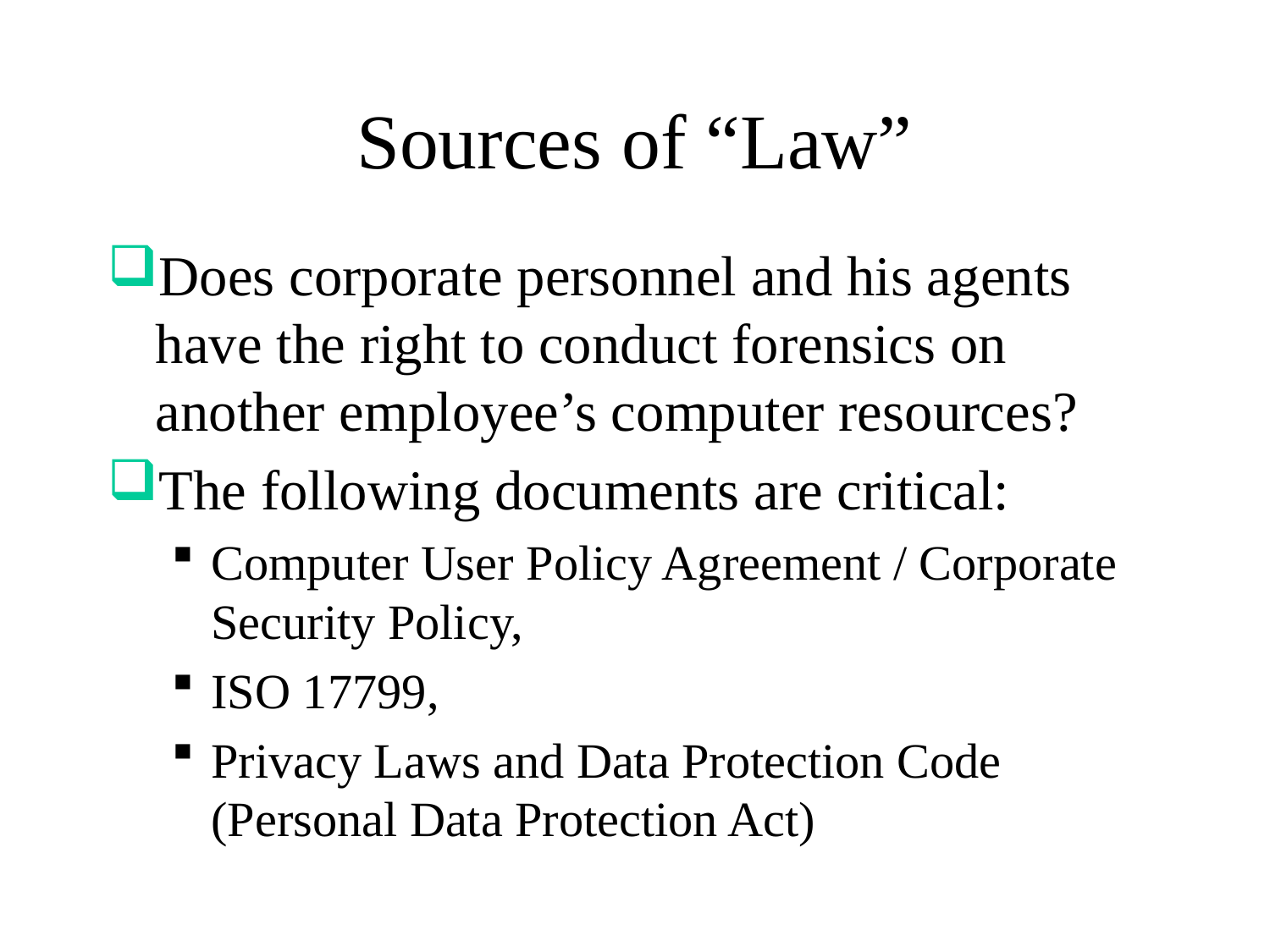

# Sources of “Law”
Does corporate personnel and his agents have the right to conduct forensics on another employee’s computer resources?
The following documents are critical:
Computer User Policy Agreement / Corporate Security Policy,
ISO 17799,
Privacy Laws and Data Protection Code (Personal Data Protection Act)